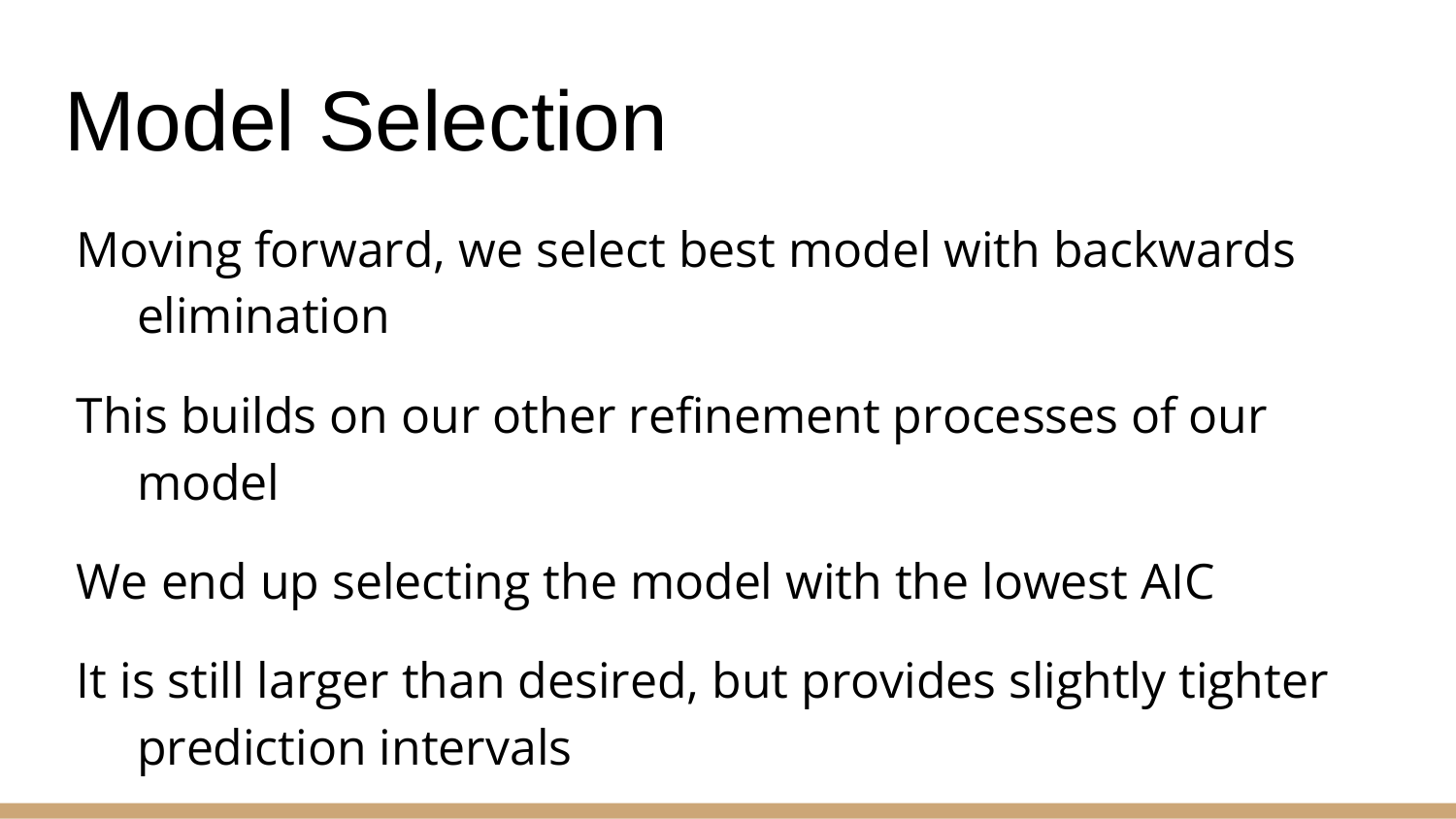

# Model Selection
Moving forward, we select best model with backwards elimination
This builds on our other refinement processes of our model
We end up selecting the model with the lowest AIC
It is still larger than desired, but provides slightly tighter prediction intervals